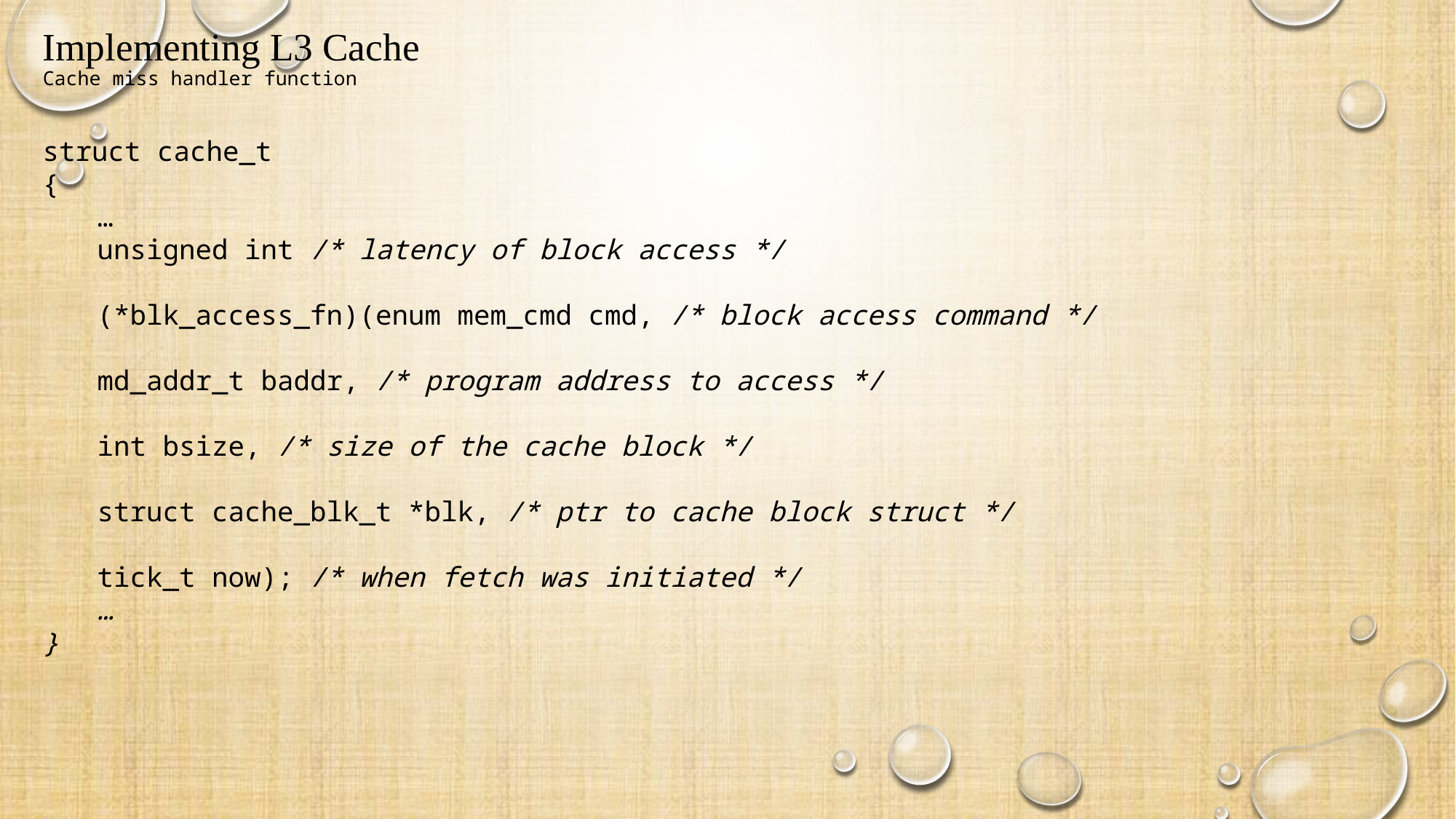

# Implementing L3 Cache Cache miss handler function

struct cache_t
{
…
unsigned int /* latency of block access */

(*blk_access_fn)(enum mem_cmd cmd, /* block access command */

md_addr_t baddr, /* program address to access */

int bsize, /* size of the cache block */

struct cache_blk_t *blk, /* ptr to cache block struct */

tick_t now); /* when fetch was initiated */
…
}